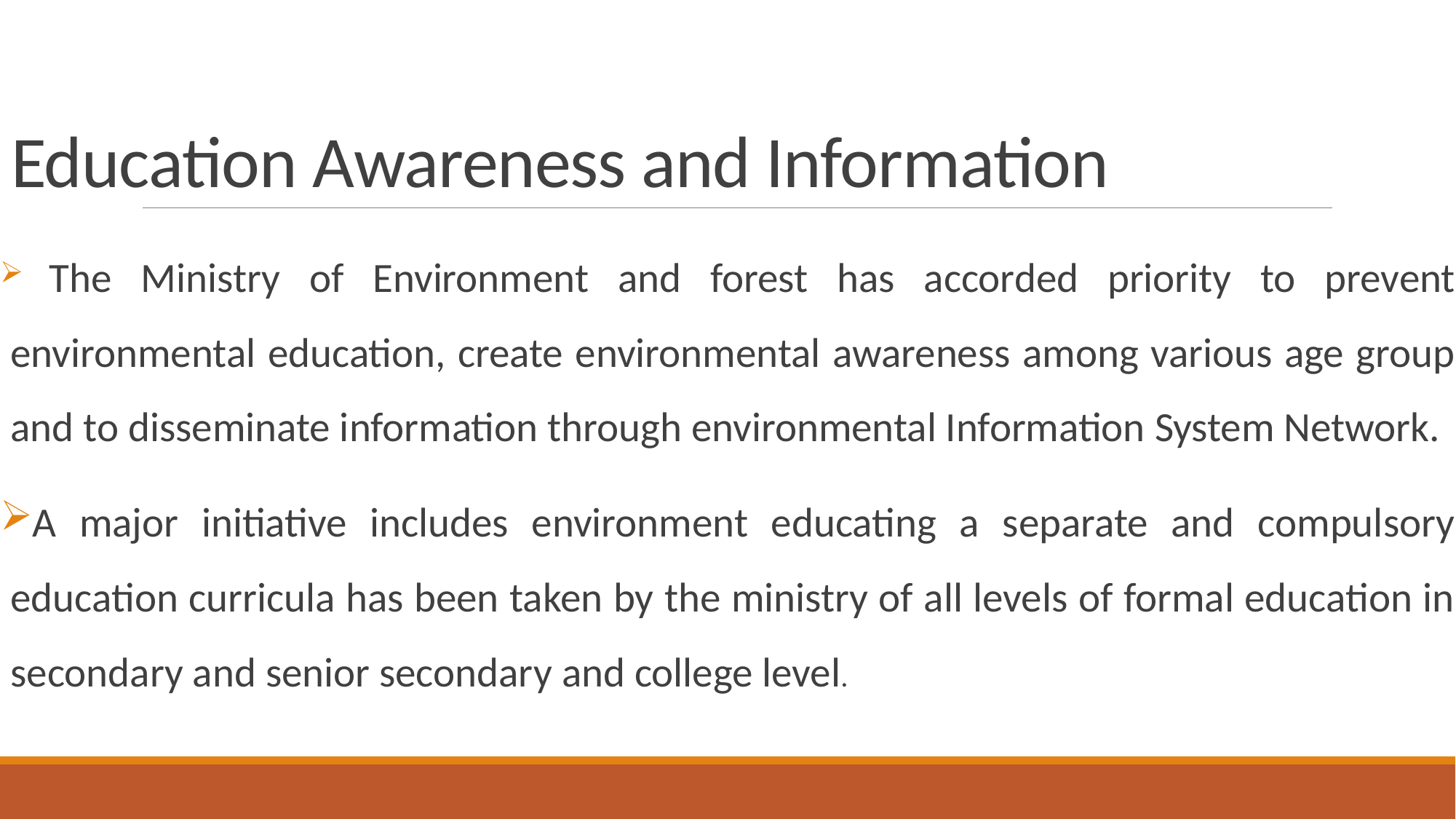

# Education Awareness and Information
 The Ministry of Environment and forest has accorded priority to prevent environmental education, create environmental awareness among various age group and to disseminate information through environmental Information System Network.
A major initiative includes environment educating a separate and compulsory education curricula has been taken by the ministry of all levels of formal education in secondary and senior secondary and college level.